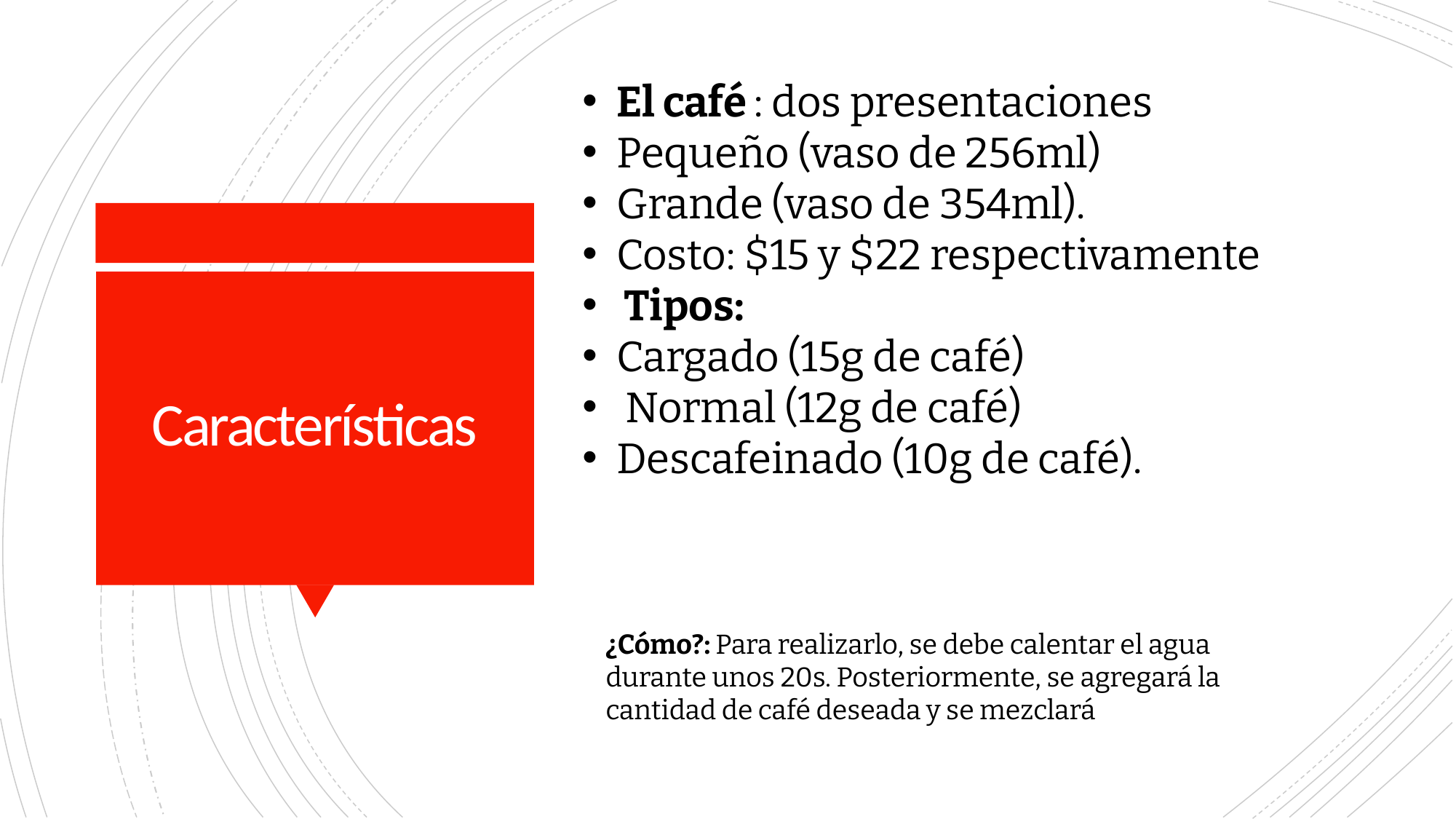

El café : dos presentaciones
Pequeño (vaso de 256ml)
Grande (vaso de 354ml).
Costo: $15 y $22 respectivamente
 Tipos:
Cargado (15g de café)
 Normal (12g de café)
Descafeinado (10g de café).
# Características
¿Cómo?: Para realizarlo, se debe calentar el agua durante unos 20s. Posteriormente, se agregará la cantidad de café deseada y se mezclará